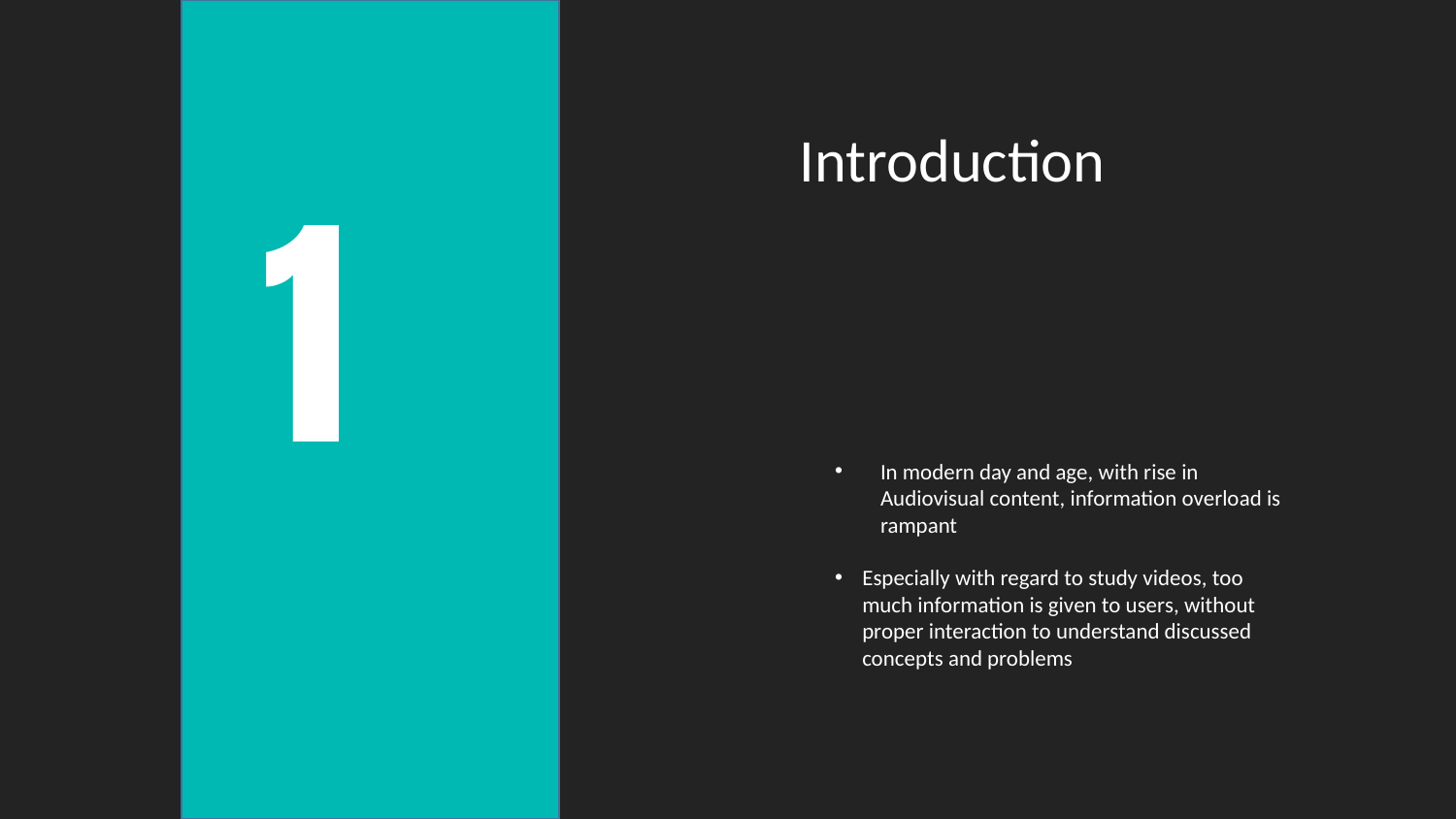

Introduction
1
In modern day and age, with rise in Audiovisual content, information overload is rampant

Especially with regard to study videos, too much information is given to users, without proper interaction to understand discussed concepts and problems